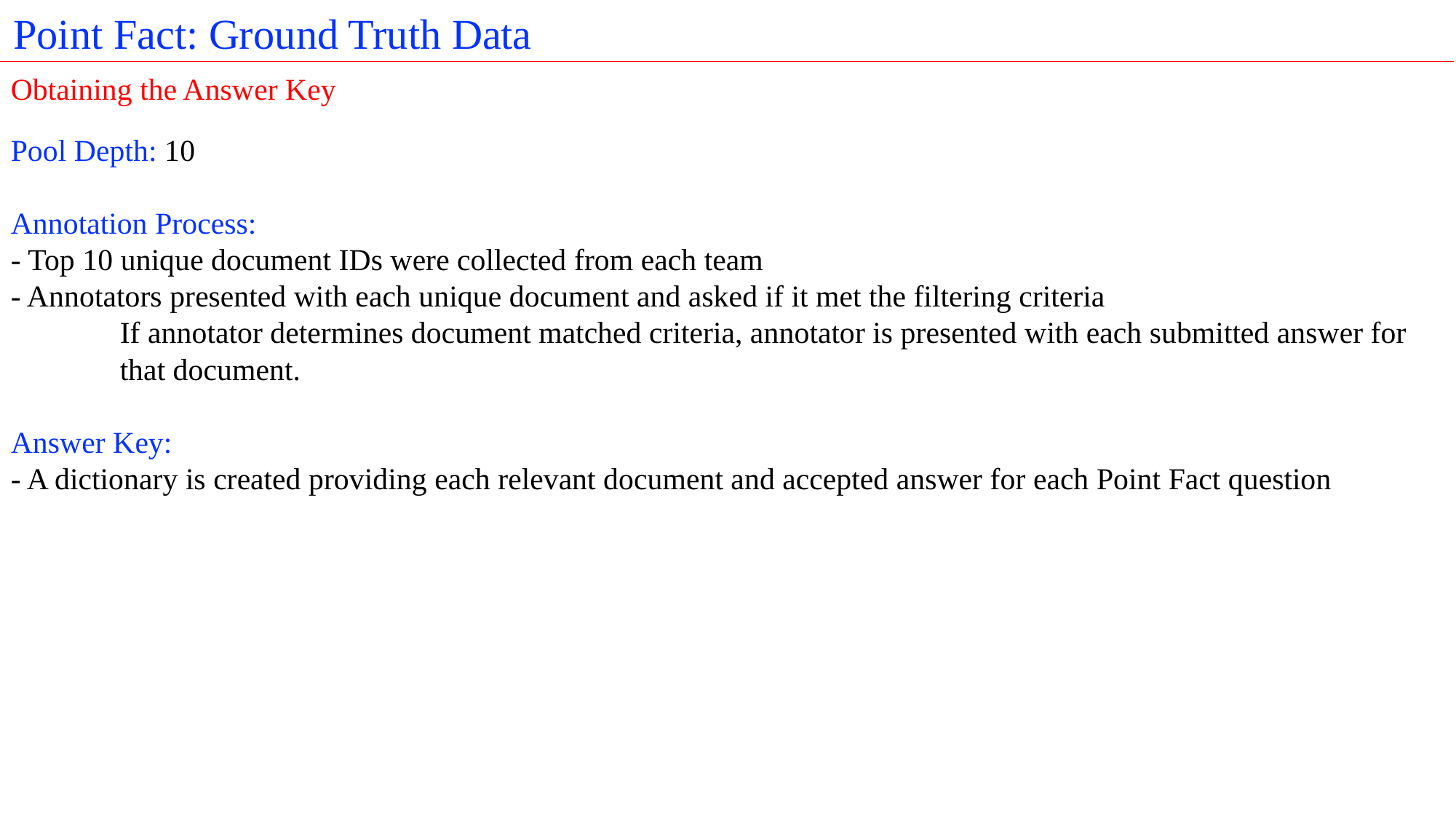

Point Fact: Ground Truth Data
Obtaining the Answer Key
Pool Depth: 10

Annotation Process:
- Top 10 unique document IDs were collected from each team
- Annotators presented with each unique document and asked if it met the filtering criteria
	If annotator determines document matched criteria, annotator is presented with each submitted answer for
	that document.

Answer Key:
- A dictionary is created providing each relevant document and accepted answer for each Point Fact question